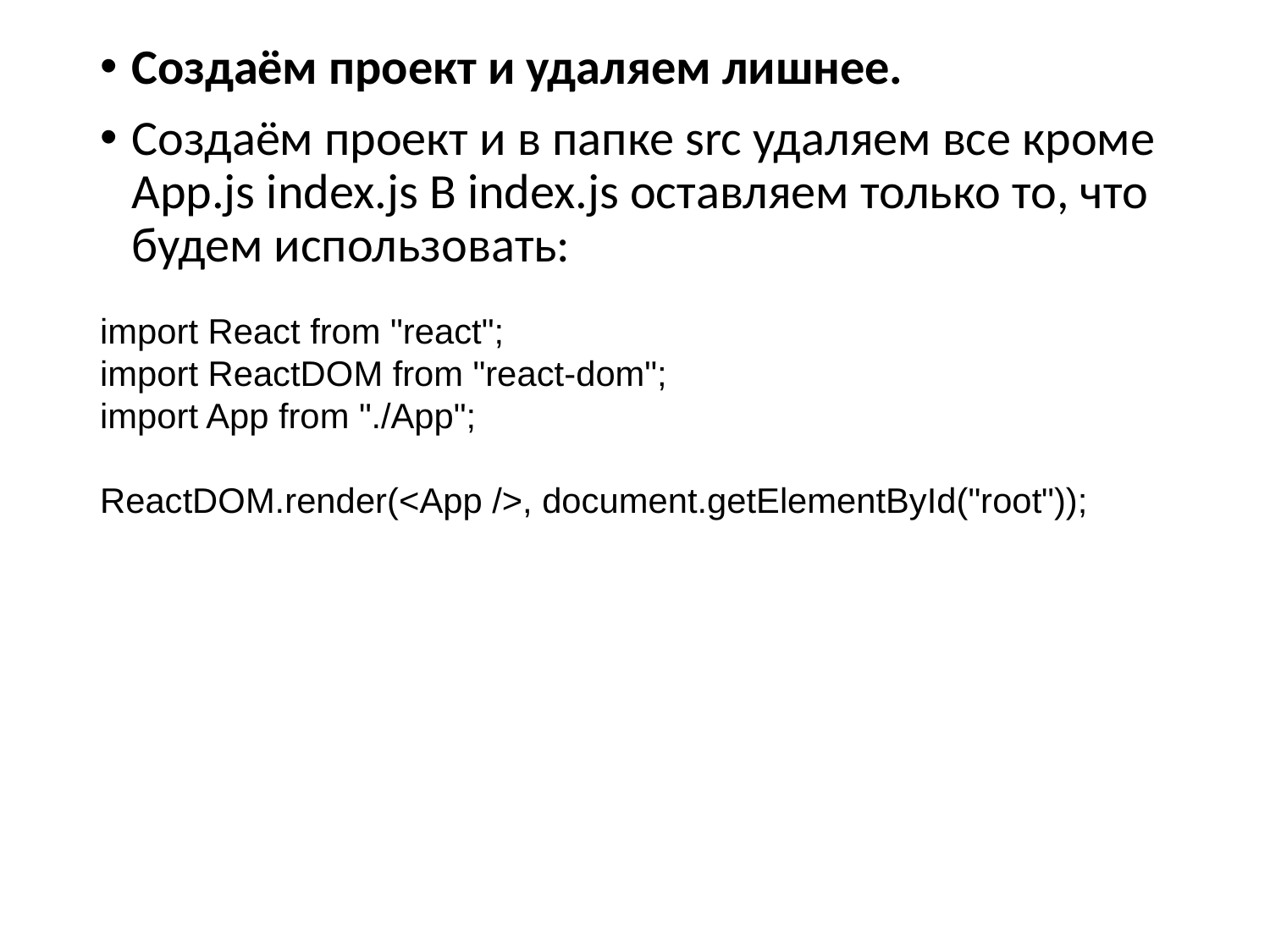

Создаём проект и удаляем лишнее.
Создаём проект и в папке src удаляем все кроме App.js index.js В index.js оставляем только то, что будем использовать:
import React from "react";
import ReactDOM from "react-dom";
import App from "./App";

ReactDOM.render(<App />, document.getElementById("root"));